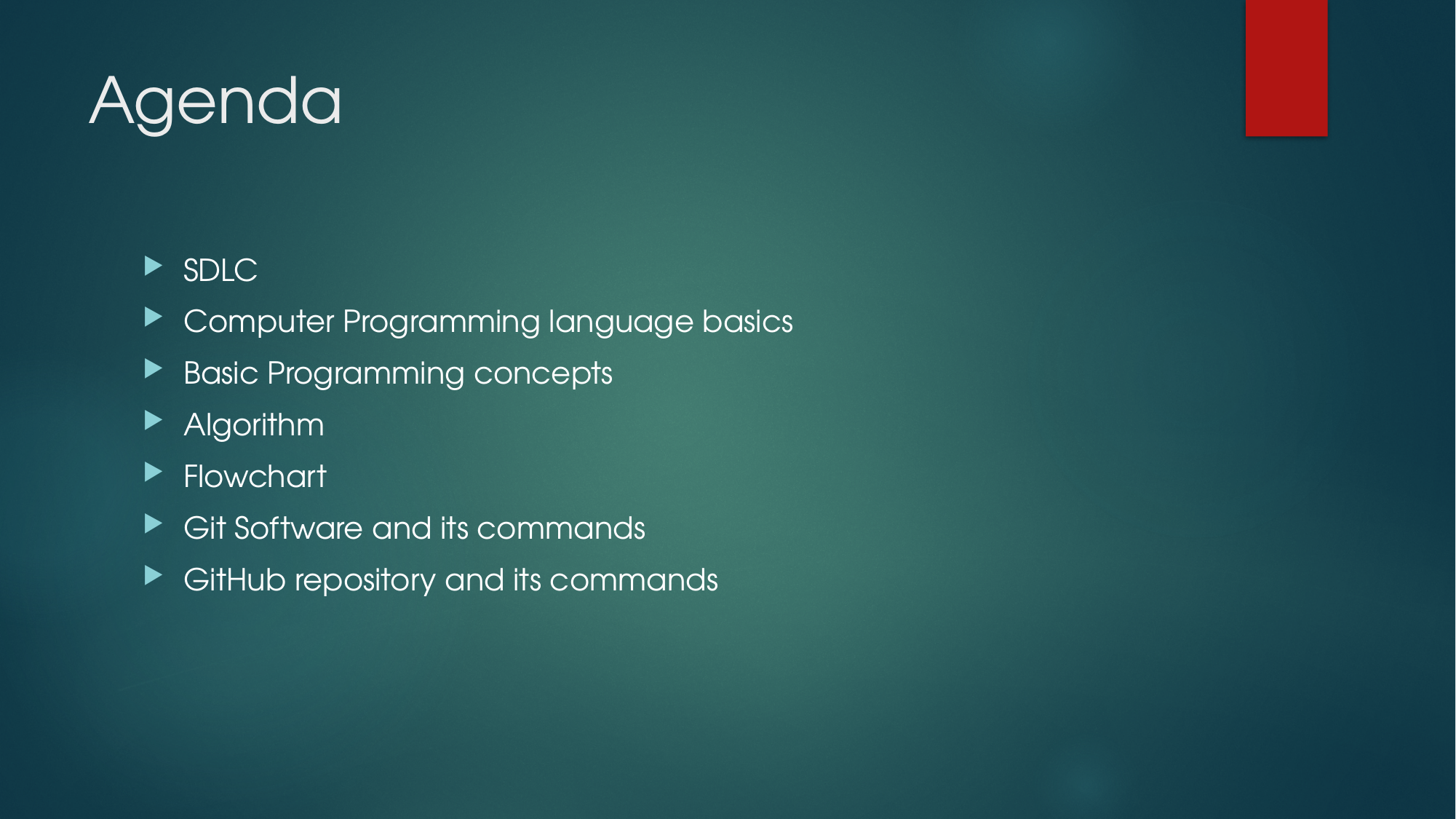

# Agenda
SDLC
Computer Programming language basics
Basic Programming concepts
Algorithm
Flowchart
Git Software and its commands
GitHub repository and its commands